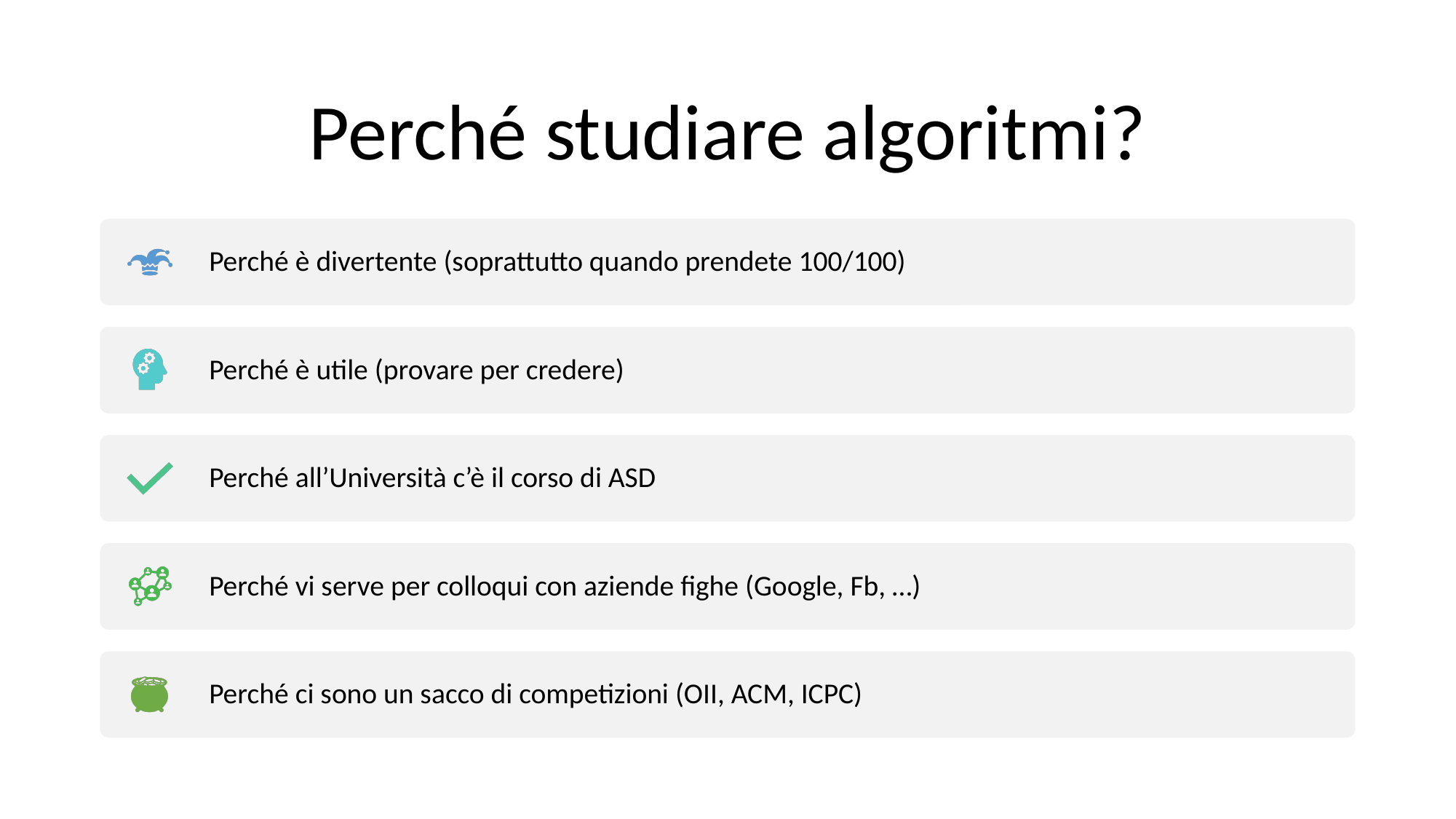

# Perché studiare algoritmi?
Perché è divertente (soprattutto quando prendete 100/100)
Perché è utile (provare per credere)
Perché all’Università c’è il corso di ASD
Perché vi serve per colloqui con aziende fighe (Google, Fb, …)
Perché ci sono un sacco di competizioni (OII, ACM, ICPC)